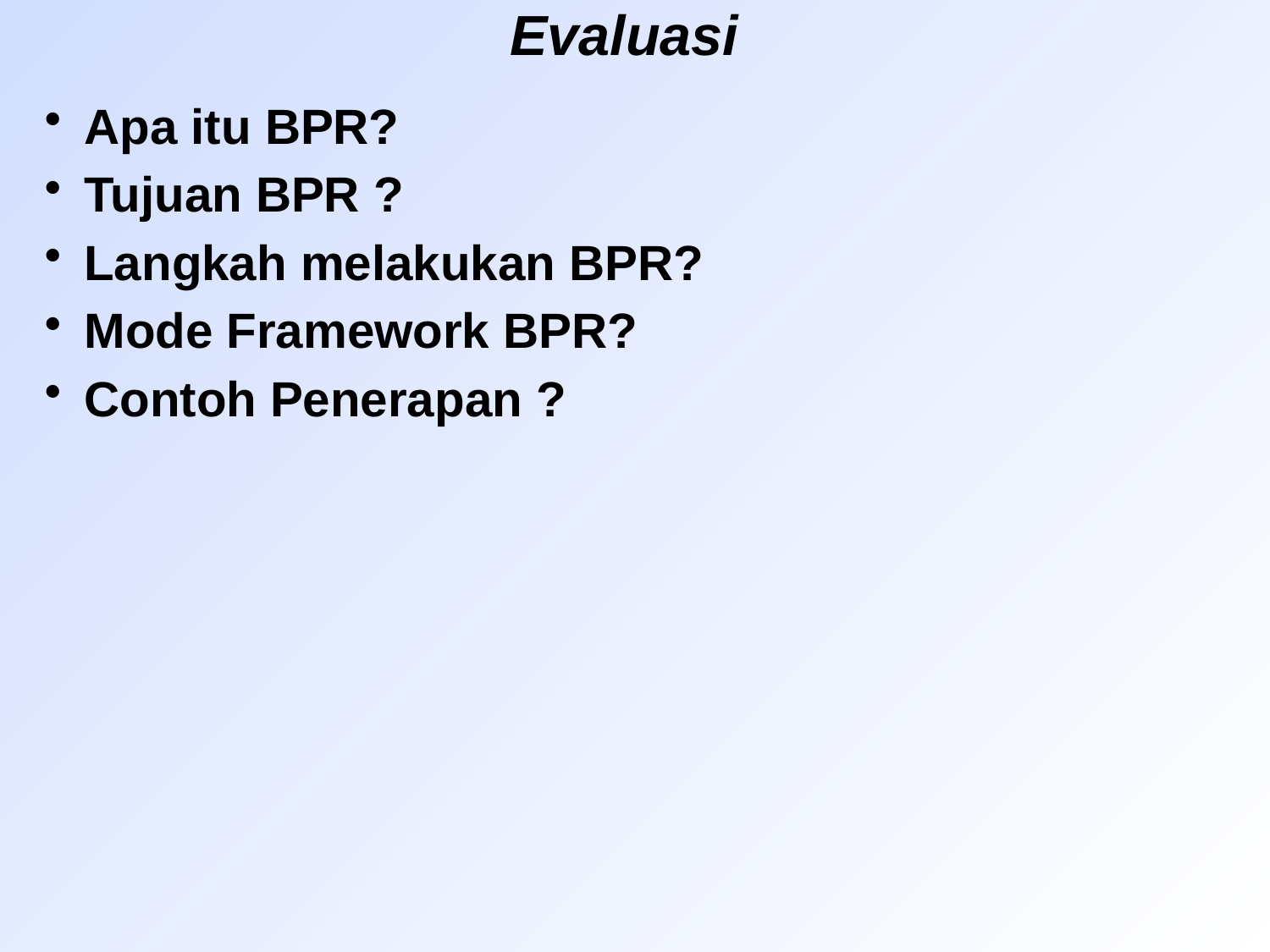

# Evaluasi
Apa itu BPR?
Tujuan BPR ?
Langkah melakukan BPR?
Mode Framework BPR?
Contoh Penerapan ?